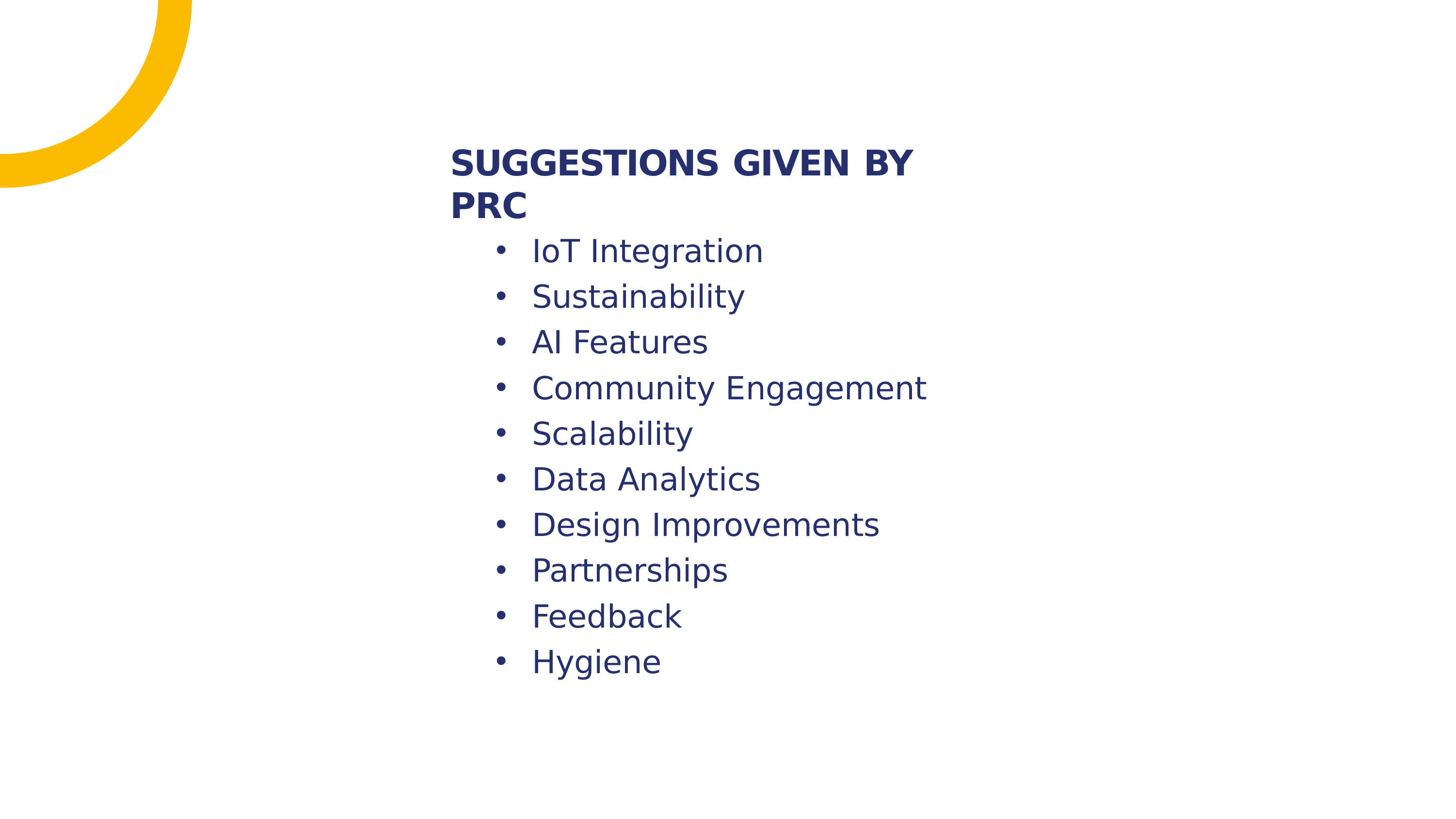

# SUGGESTIONS GIVEN BY PRC
IoT Integration
Sustainability
AI Features
Community Engagement
Scalability
Data Analytics
Design Improvements
Partnerships
Feedback
Hygiene